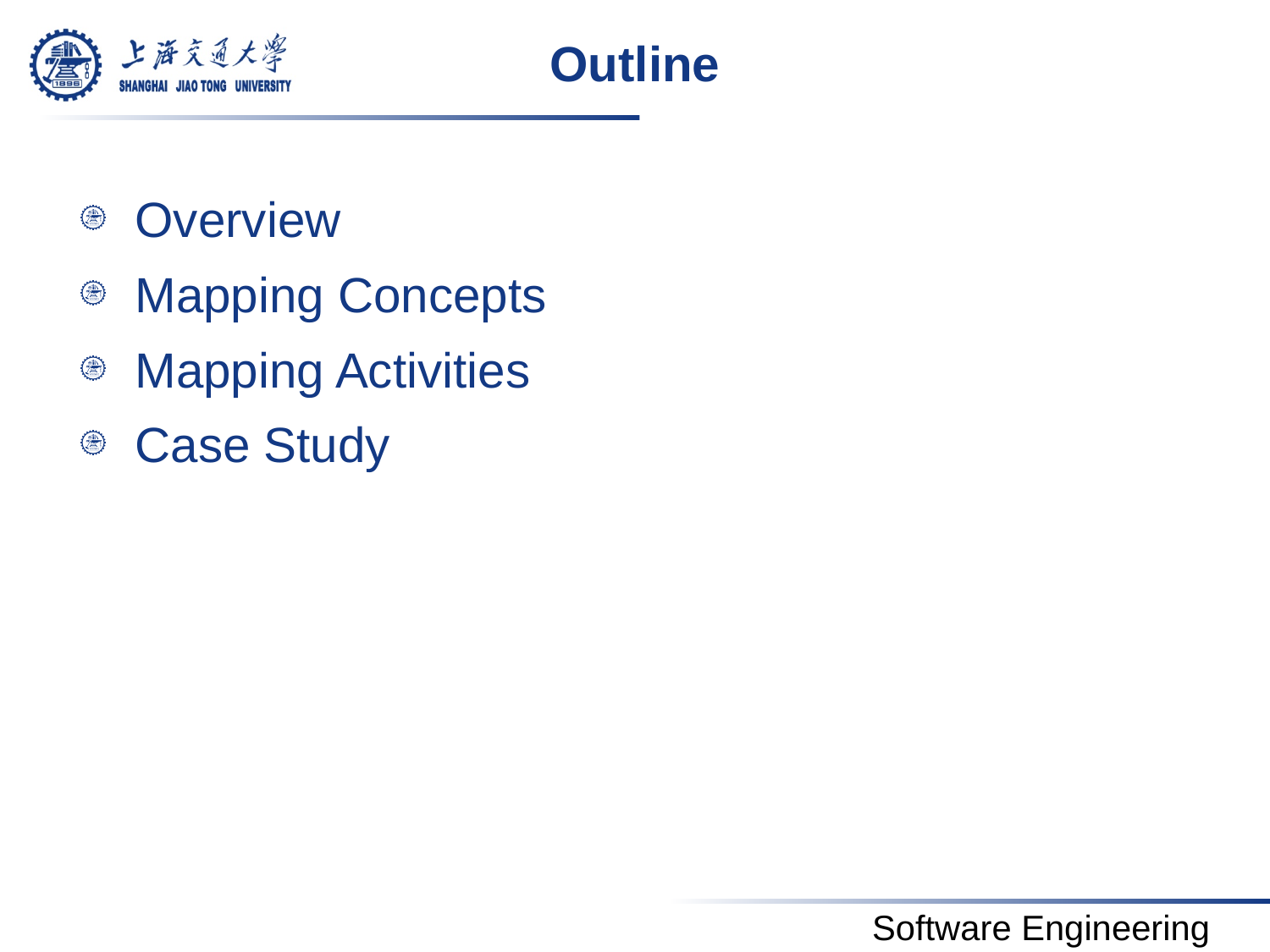

# Outline
Overview
Mapping Concepts
Mapping Activities
Case Study